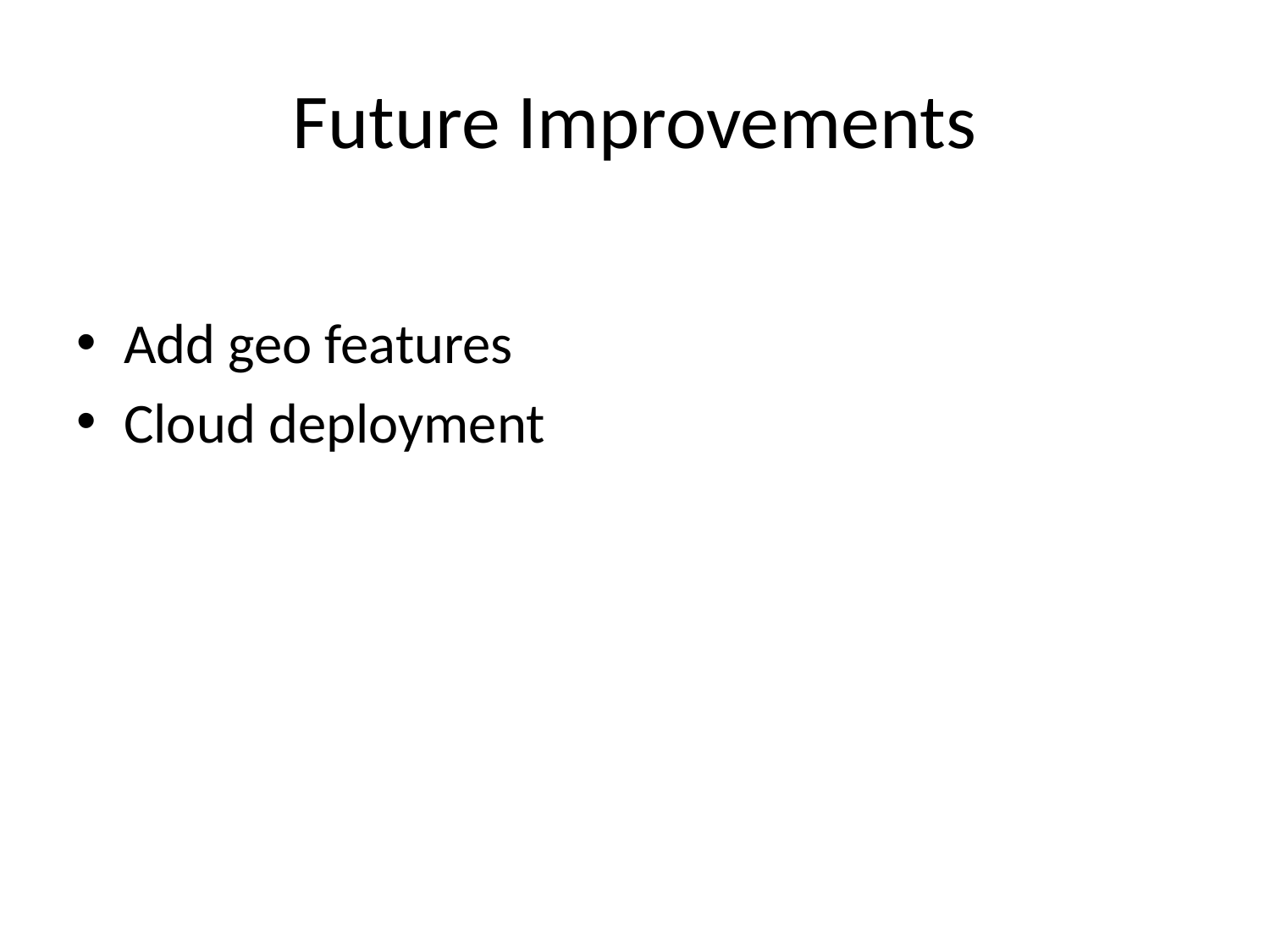

# Future Improvements

Add geo features
Cloud deployment